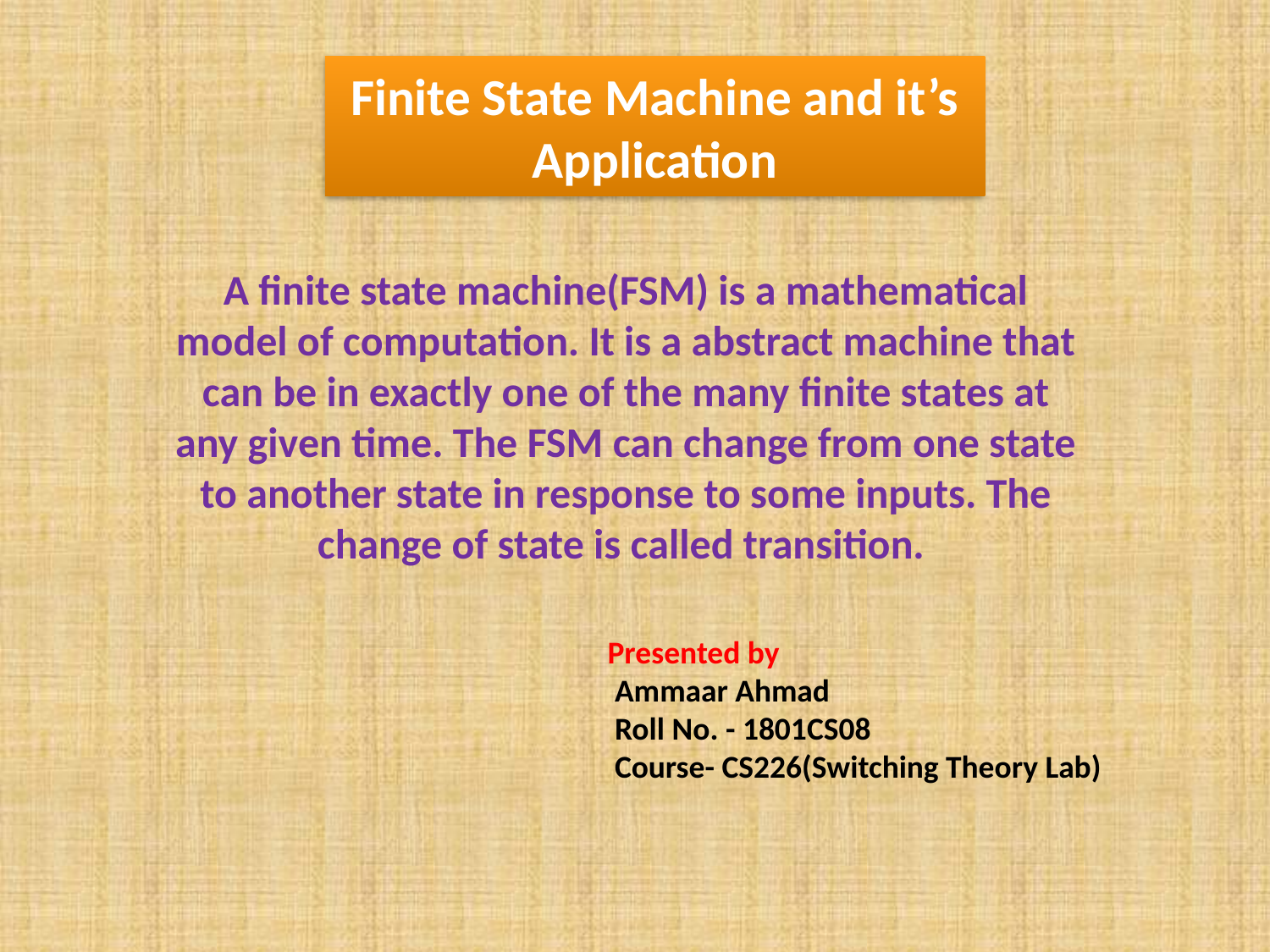

# Finite State Machine and it’s Application
A finite state machine(FSM) is a mathematical model of computation. It is a abstract machine that can be in exactly one of the many finite states at any given time. The FSM can change from one state to another state in response to some inputs. The change of state is called transition.
Presented by
 Ammaar Ahmad
 Roll No. - 1801CS08
 Course- CS226(Switching Theory Lab)